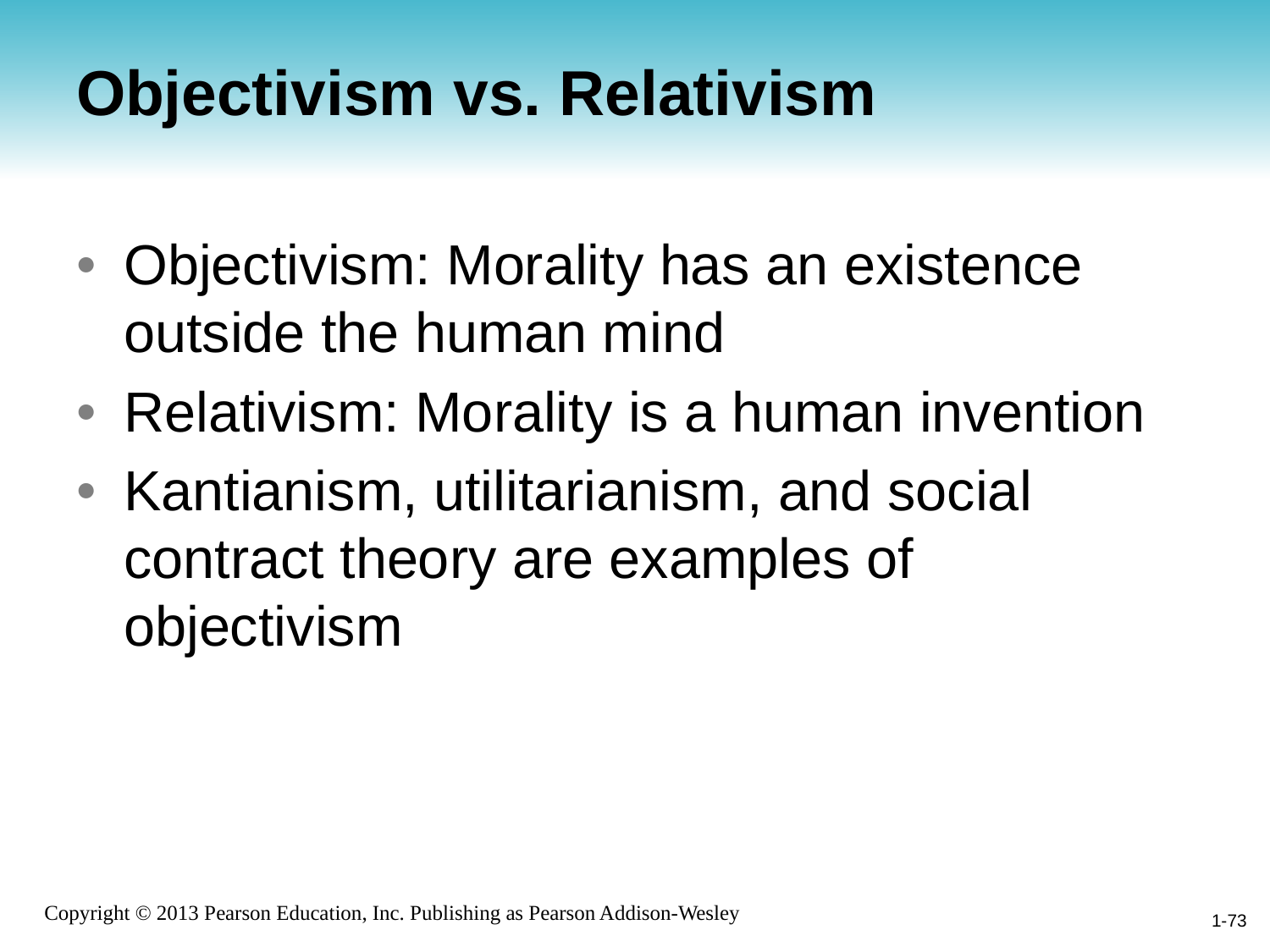

# Objectivism vs. Relativism
Objectivism: Morality has an existence outside the human mind
Relativism: Morality is a human invention
Kantianism, utilitarianism, and social contract theory are examples of objectivism

1-73